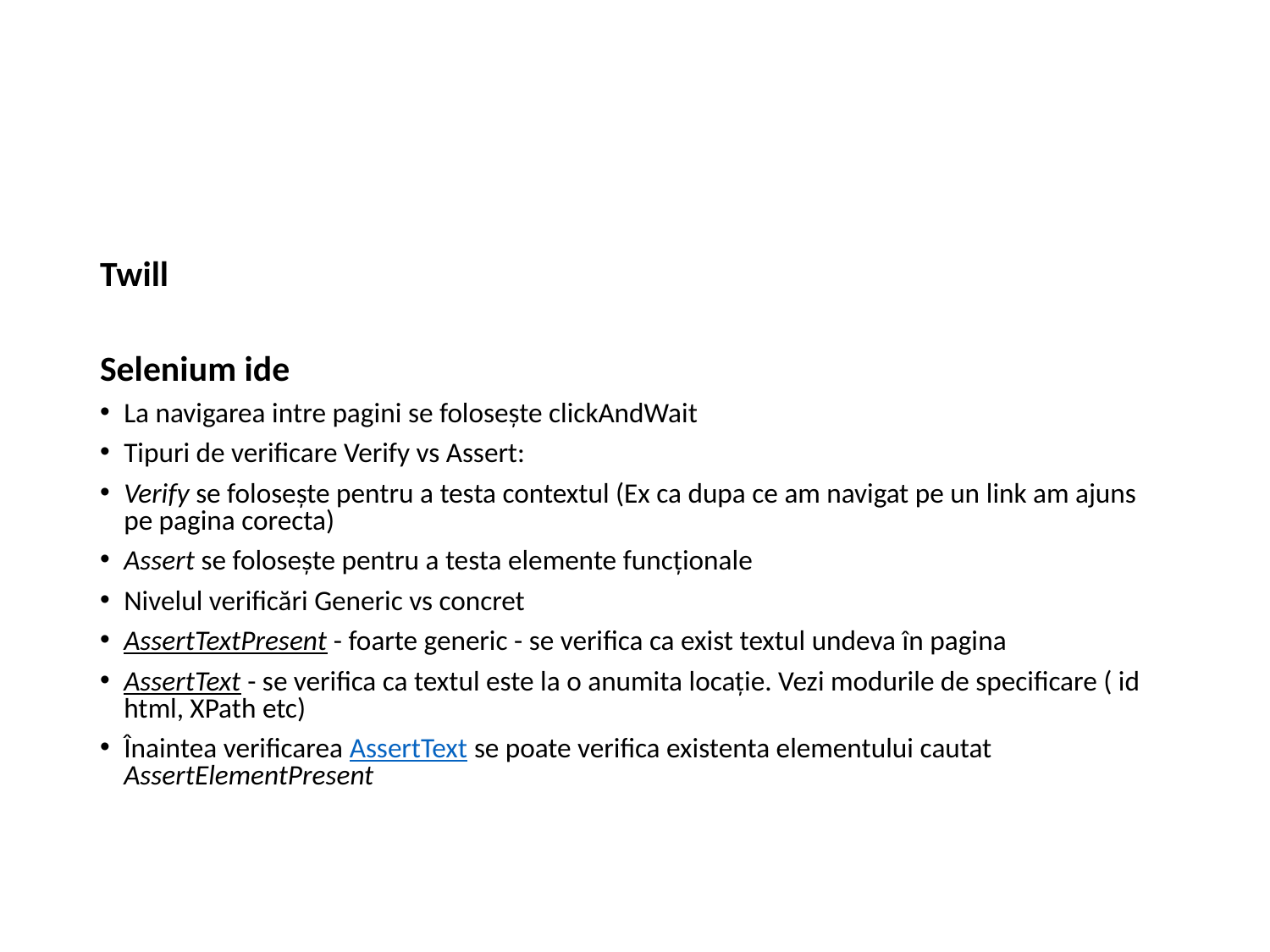

#
Twill

Selenium ide
La navigarea intre pagini se folosește clickAndWait
Tipuri de verificare Verify vs Assert:
Verify se folosește pentru a testa contextul (Ex ca dupa ce am navigat pe un link am ajuns pe pagina corecta)
Assert se folosește pentru a testa elemente funcționale
Nivelul verificări Generic vs concret
AssertTextPresent - foarte generic - se verifica ca exist textul undeva în pagina
AssertText - se verifica ca textul este la o anumita locație. Vezi modurile de specificare ( id html, XPath etc)
Înaintea verificarea AssertText se poate verifica existenta elementului cautat AssertElementPresent